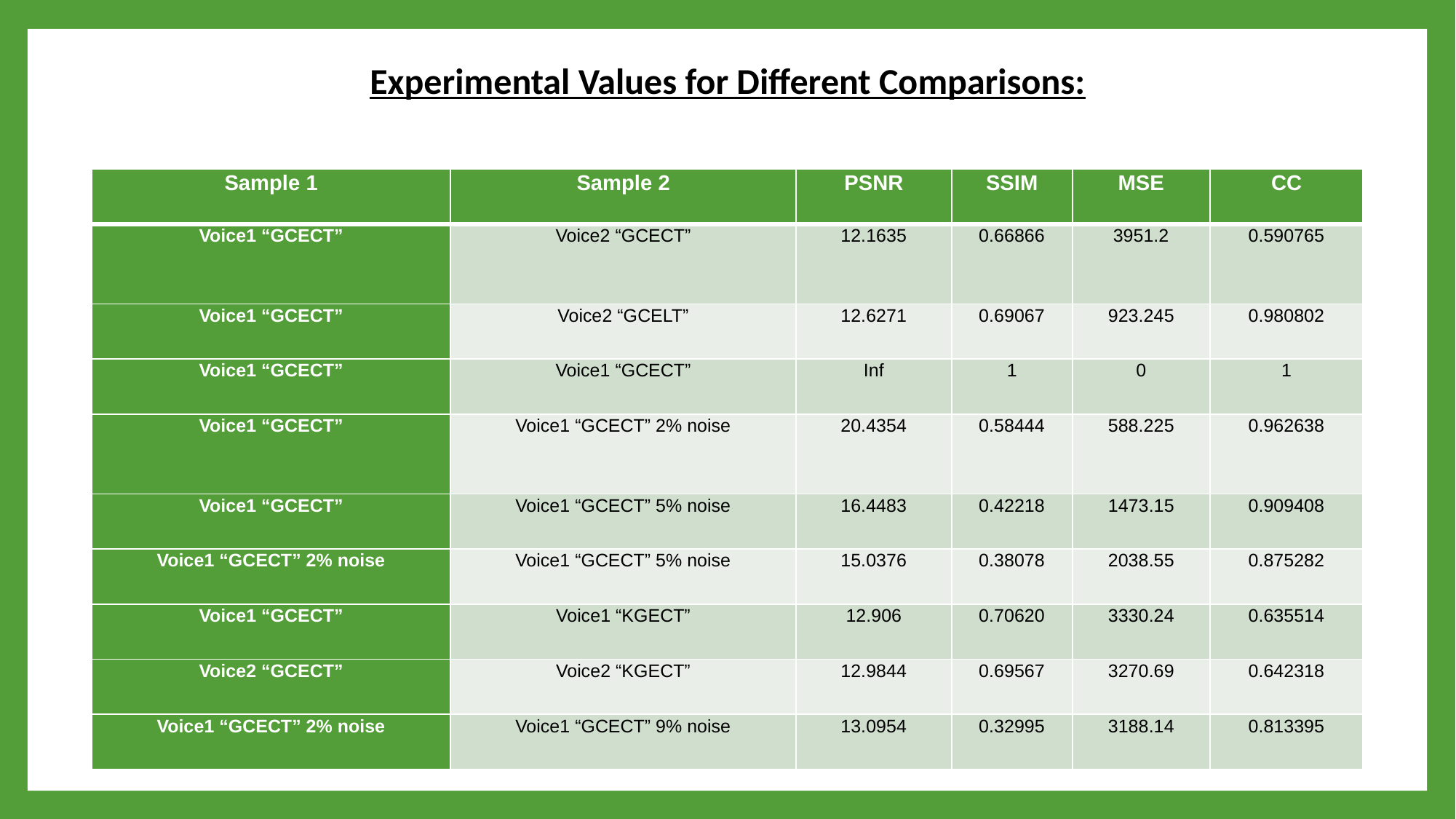

Experimental Values for Different Comparisons:
| Sample 1 | Sample 2 | PSNR | SSIM | MSE | CC |
| --- | --- | --- | --- | --- | --- |
| Voice1 “GCECT” | Voice2 “GCECT” | 12.1635 | 0.66866 | 3951.2 | 0.590765 |
| Voice1 “GCECT” | Voice2 “GCELT” | 12.6271 | 0.69067 | 923.245 | 0.980802 |
| Voice1 “GCECT” | Voice1 “GCECT” | Inf | 1 | 0 | 1 |
| Voice1 “GCECT” | Voice1 “GCECT” 2% noise | 20.4354 | 0.58444 | 588.225 | 0.962638 |
| Voice1 “GCECT” | Voice1 “GCECT” 5% noise | 16.4483 | 0.42218 | 1473.15 | 0.909408 |
| Voice1 “GCECT” 2% noise | Voice1 “GCECT” 5% noise | 15.0376 | 0.38078 | 2038.55 | 0.875282 |
| Voice1 “GCECT” | Voice1 “KGECT” | 12.906 | 0.70620 | 3330.24 | 0.635514 |
| Voice2 “GCECT” | Voice2 “KGECT” | 12.9844 | 0.69567 | 3270.69 | 0.642318 |
| Voice1 “GCECT” 2% noise | Voice1 “GCECT” 9% noise | 13.0954 | 0.32995 | 3188.14 | 0.813395 |